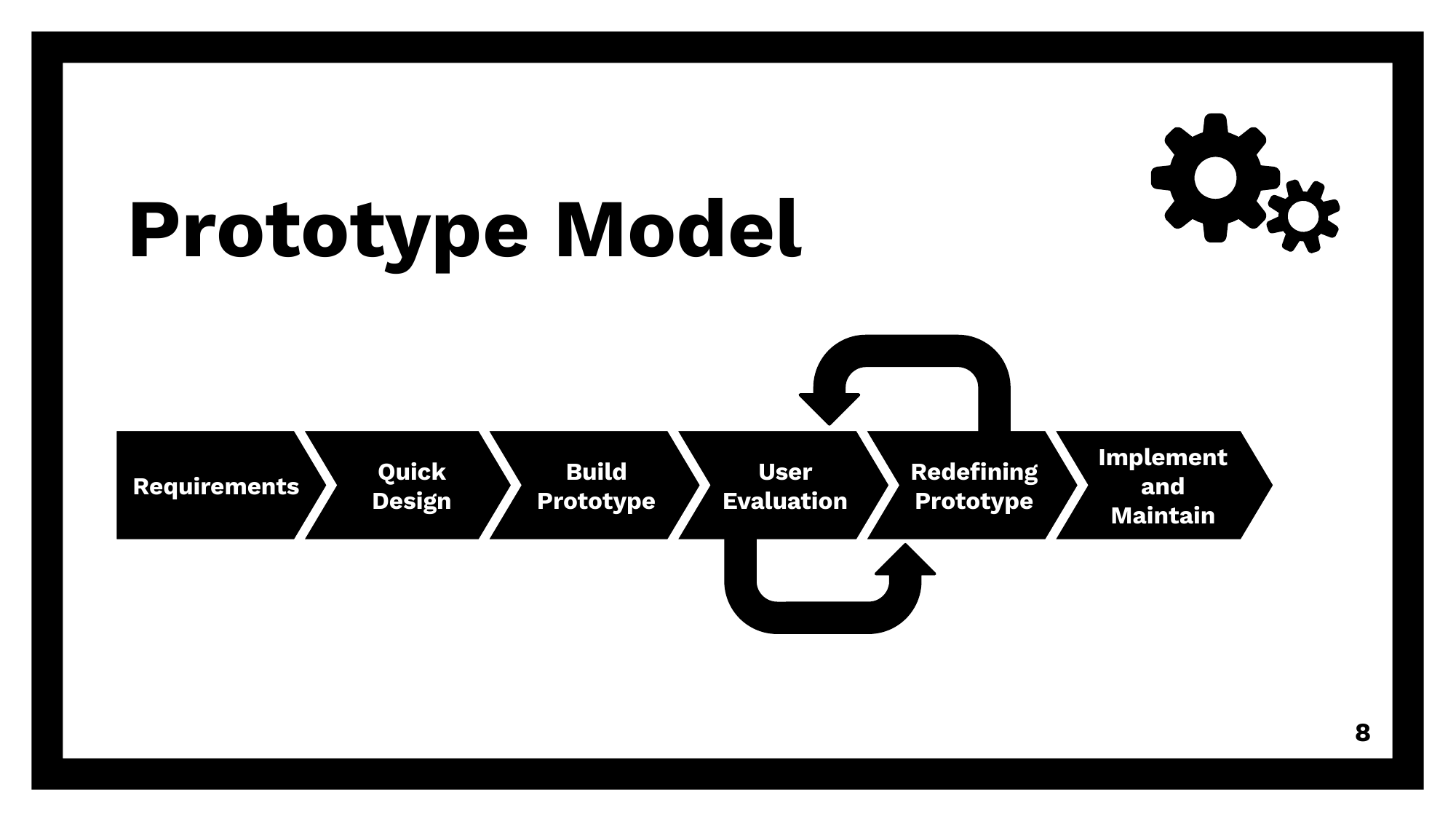

# Prototype Model

Redefining Prototype
Implement and Maintain
User Evaluation
Quick Design
Build Prototype
Requirements

8